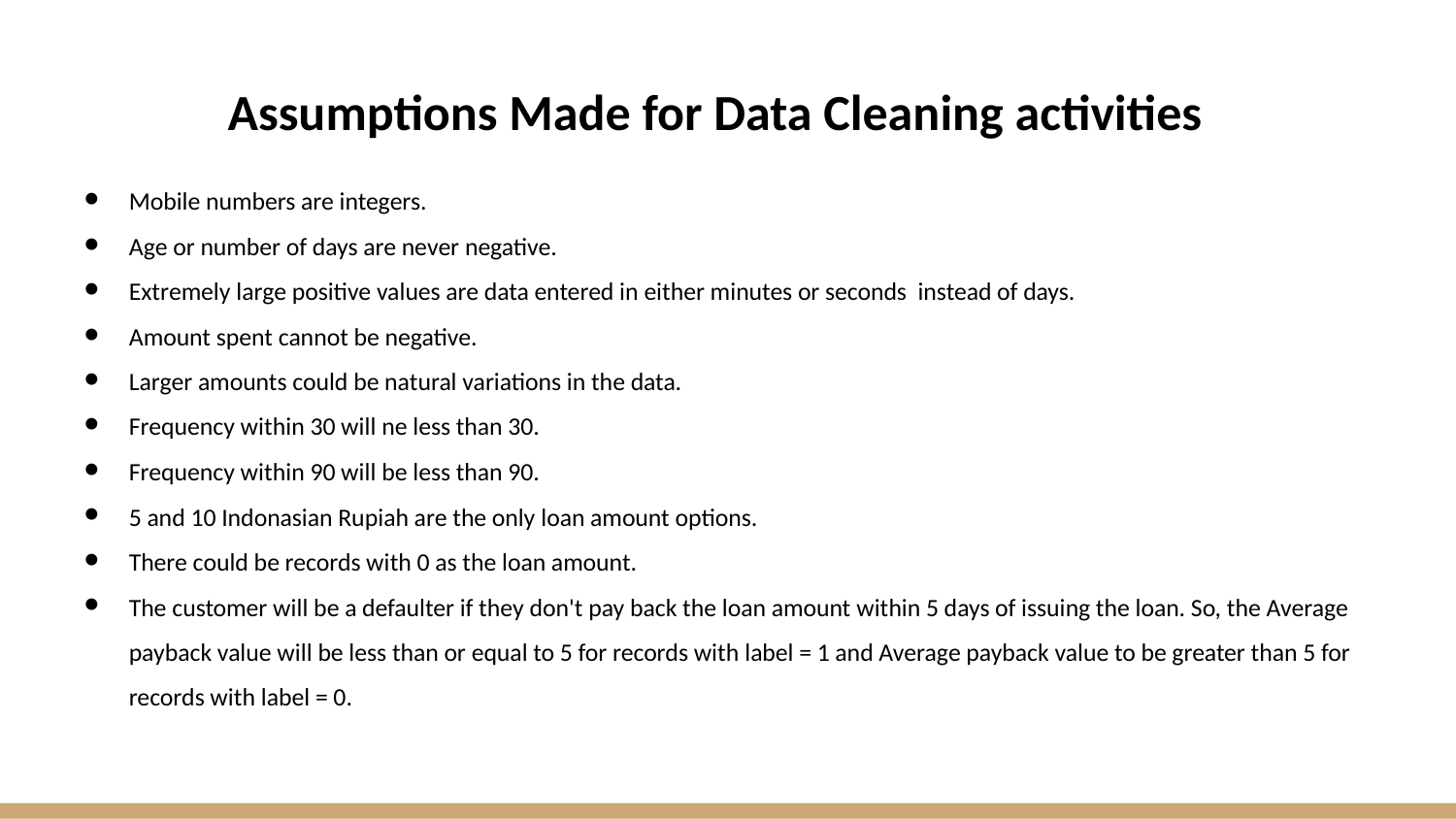

# Assumptions Made for Data Cleaning activities
Mobile numbers are integers.
Age or number of days are never negative.
Extremely large positive values are data entered in either minutes or seconds  instead of days.
Amount spent cannot be negative.
Larger amounts could be natural variations in the data.
Frequency within 30 will ne less than 30.
Frequency within 90 will be less than 90.
5 and 10 Indonasian Rupiah are the only loan amount options.
There could be records with 0 as the loan amount.
The customer will be a defaulter if they don't pay back the loan amount within 5 days of issuing the loan. So, the Average payback value will be less than or equal to 5 for records with label = 1 and Average payback value to be greater than 5 for records with label = 0.